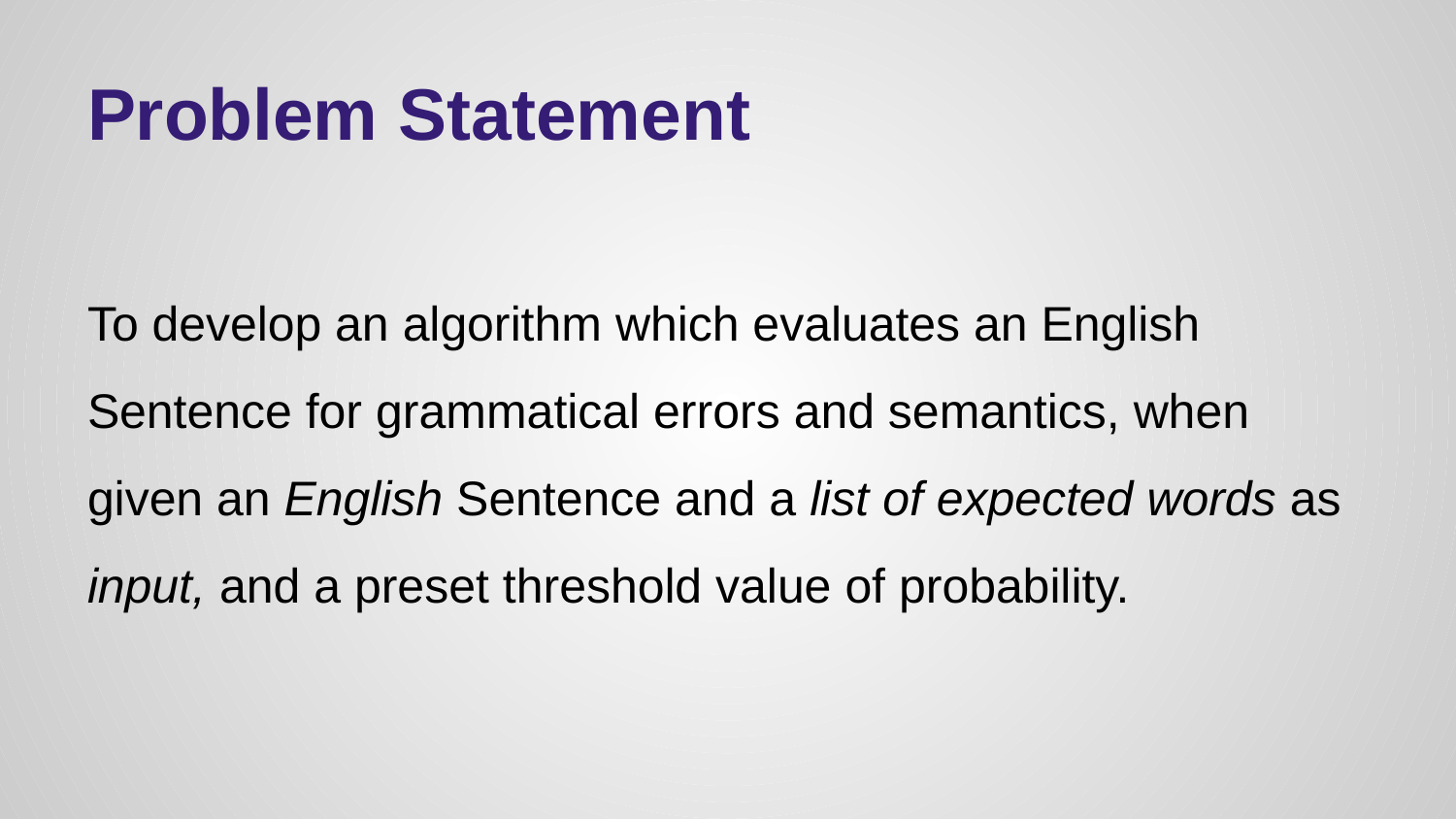

# Problem Statement

To develop an algorithm which evaluates an English Sentence for grammatical errors and semantics, when given an English Sentence and a list of expected words as input, and a preset threshold value of probability.